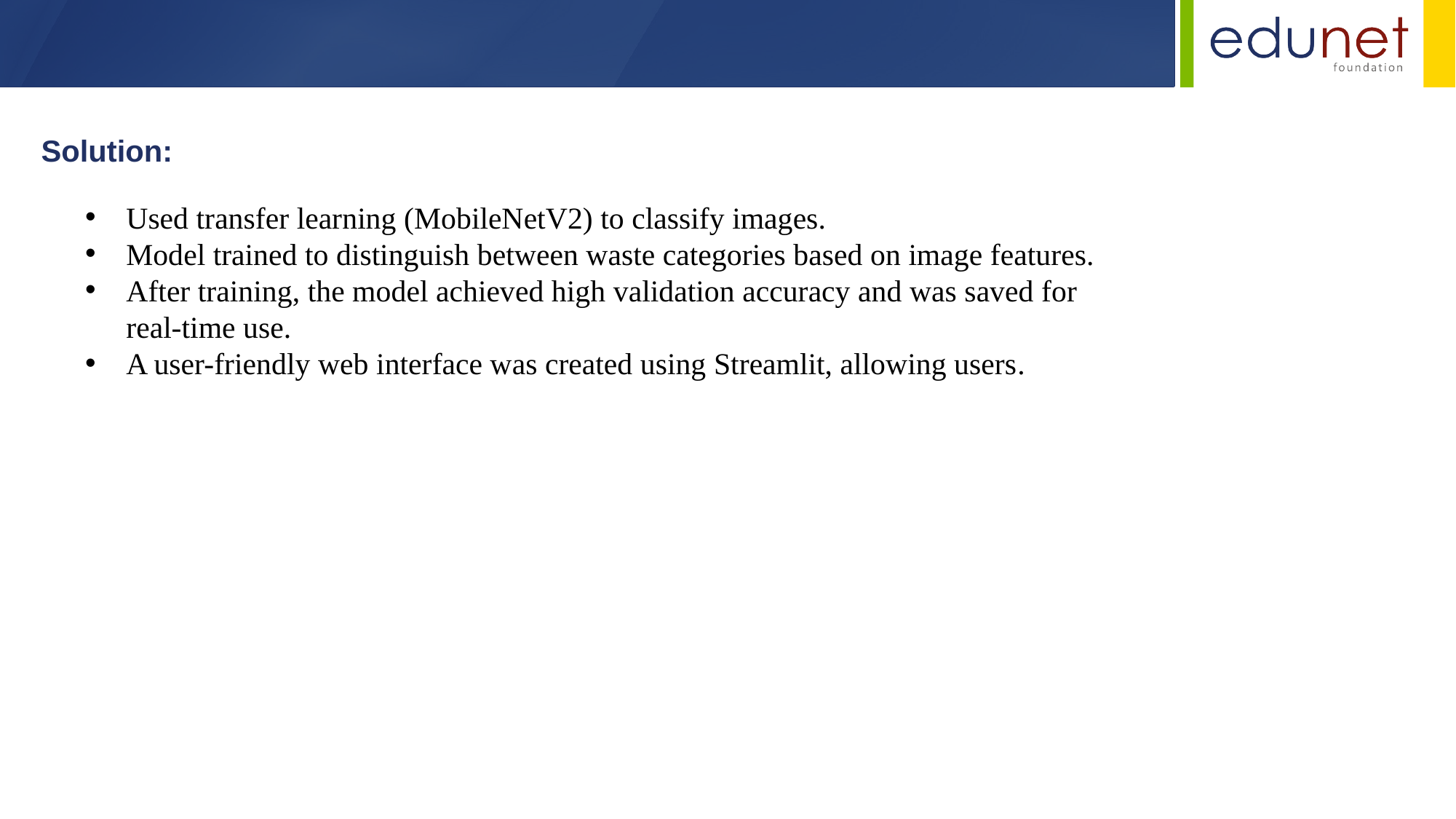

Solution:
Used transfer learning (MobileNetV2) to classify images.
Model trained to distinguish between waste categories based on image features.
After training, the model achieved high validation accuracy and was saved for real-time use.
A user-friendly web interface was created using Streamlit, allowing users.